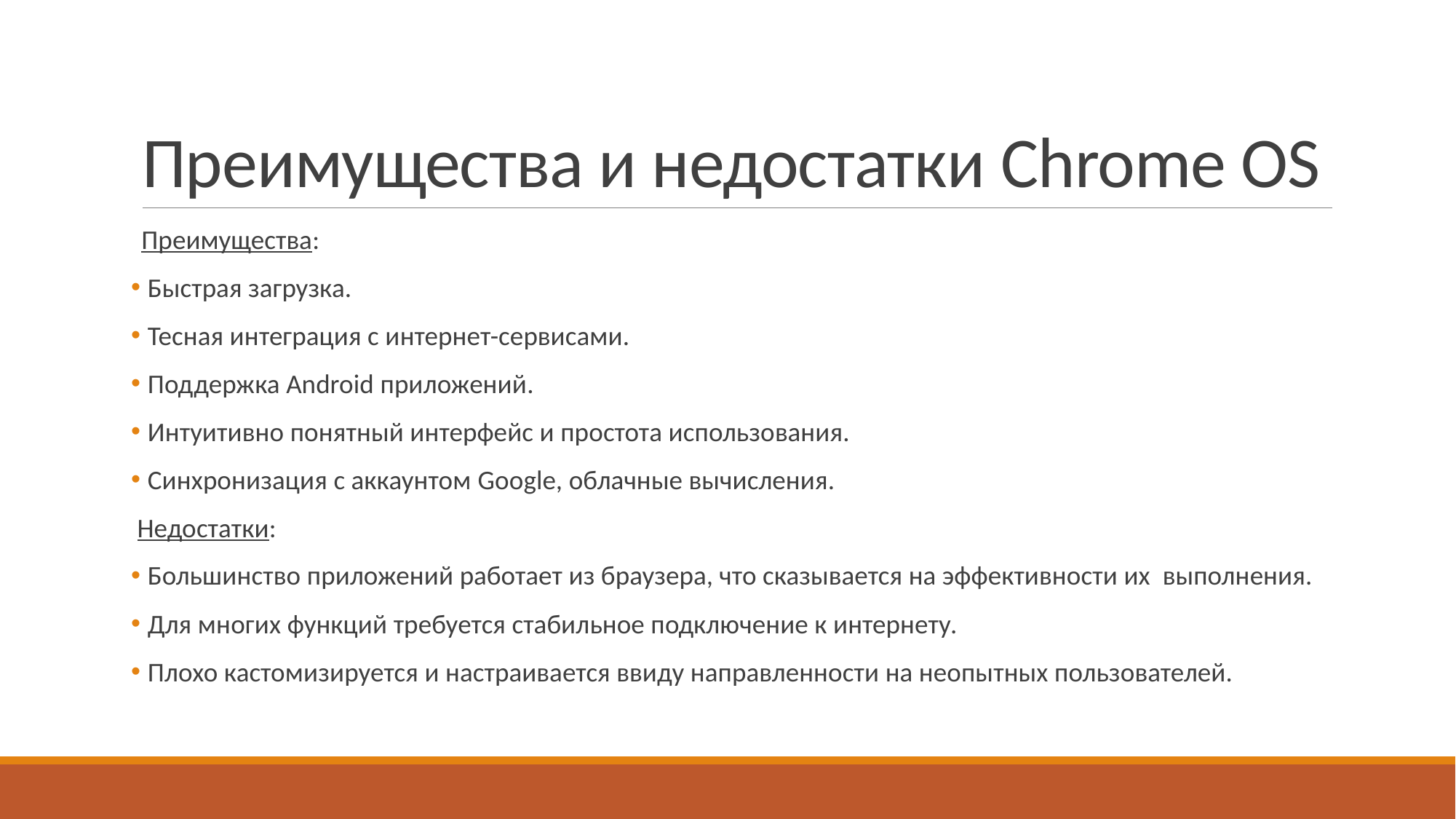

# Преимущества и недостатки Chrome OS
Преимущества:
 Быстрая загрузка.
 Тесная интеграция с интернет-сервисами.
 Поддержка Android приложений.
 Интуитивно понятный интерфейс и простота использования.
 Синхронизация с аккаунтом Google, облачные вычисления.
 Недостатки:
 Большинство приложений работает из браузера, что сказывается на эффективности их  выполнения.
 Для многих функций требуется стабильное подключение к интернету.
 Плохо кастомизируется и настраивается ввиду направленности на неопытных пользователей.